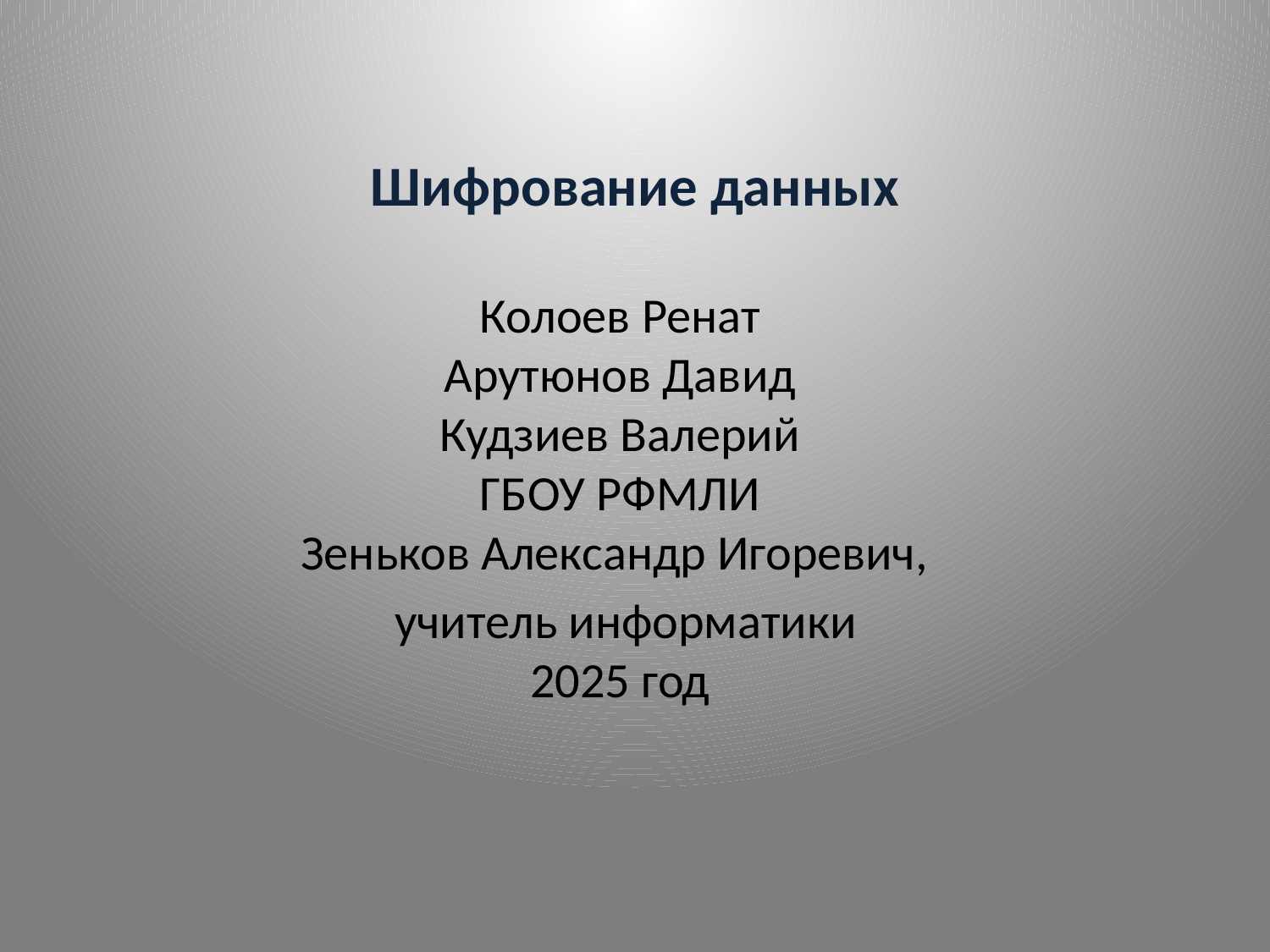

# Шифрование данных
Колоев Ренат
Арутюнов Давид
Кудзиев Валерий
ГБОУ РФМЛИ
Зеньков Александр Игоревич,
 учитель информатики
2025 год